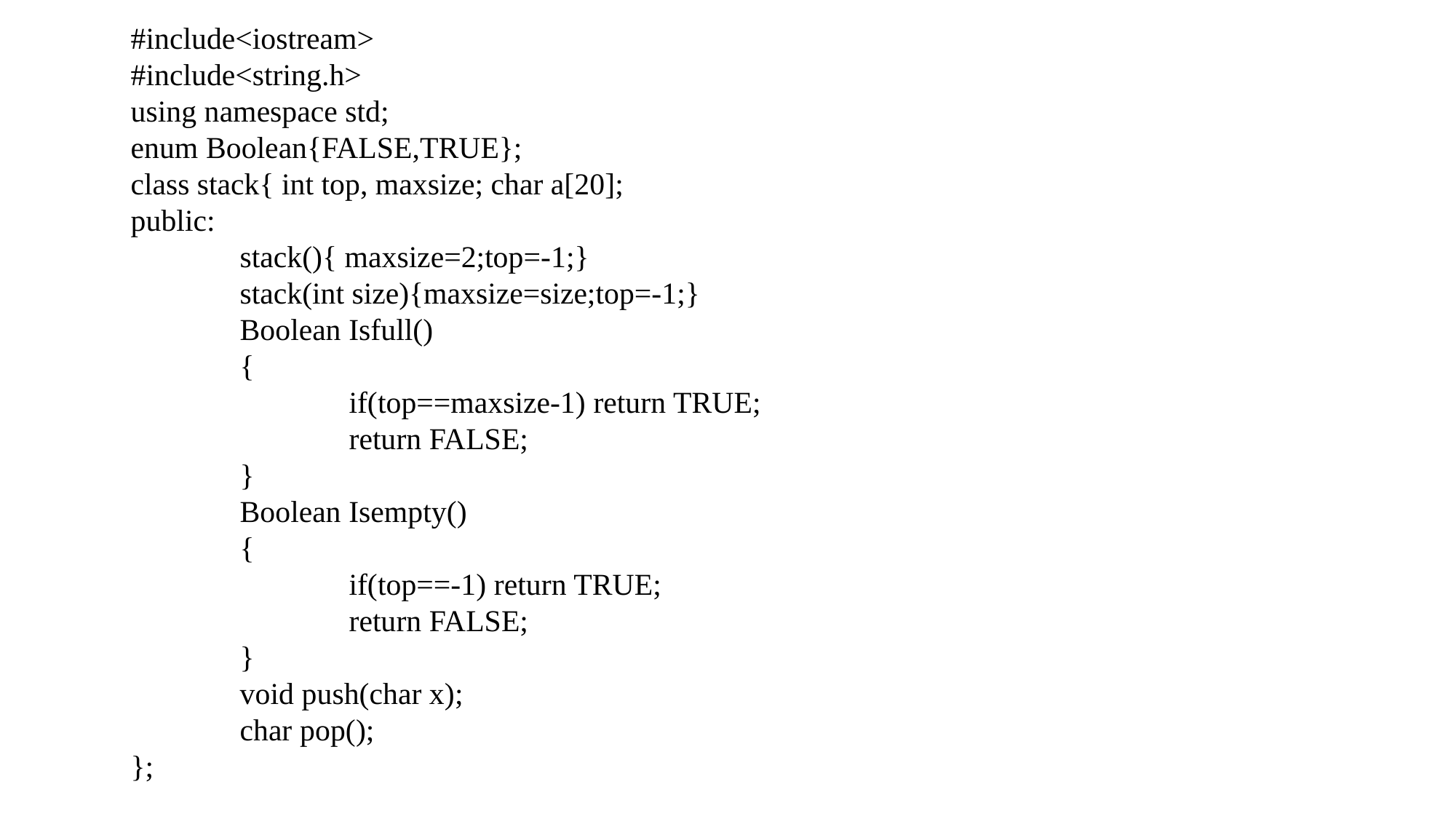

#include<iostream>
#include<string.h>
using namespace std;
enum Boolean{FALSE,TRUE};
class stack{ int top, maxsize; char a[20];
public:
	stack(){ maxsize=2;top=-1;}
	stack(int size){maxsize=size;top=-1;}
	Boolean Isfull()
	{
		if(top==maxsize-1) return TRUE;
		return FALSE;
	}
	Boolean Isempty()
	{
		if(top==-1) return TRUE;
		return FALSE;
	}
	void push(char x);
	char pop();
};